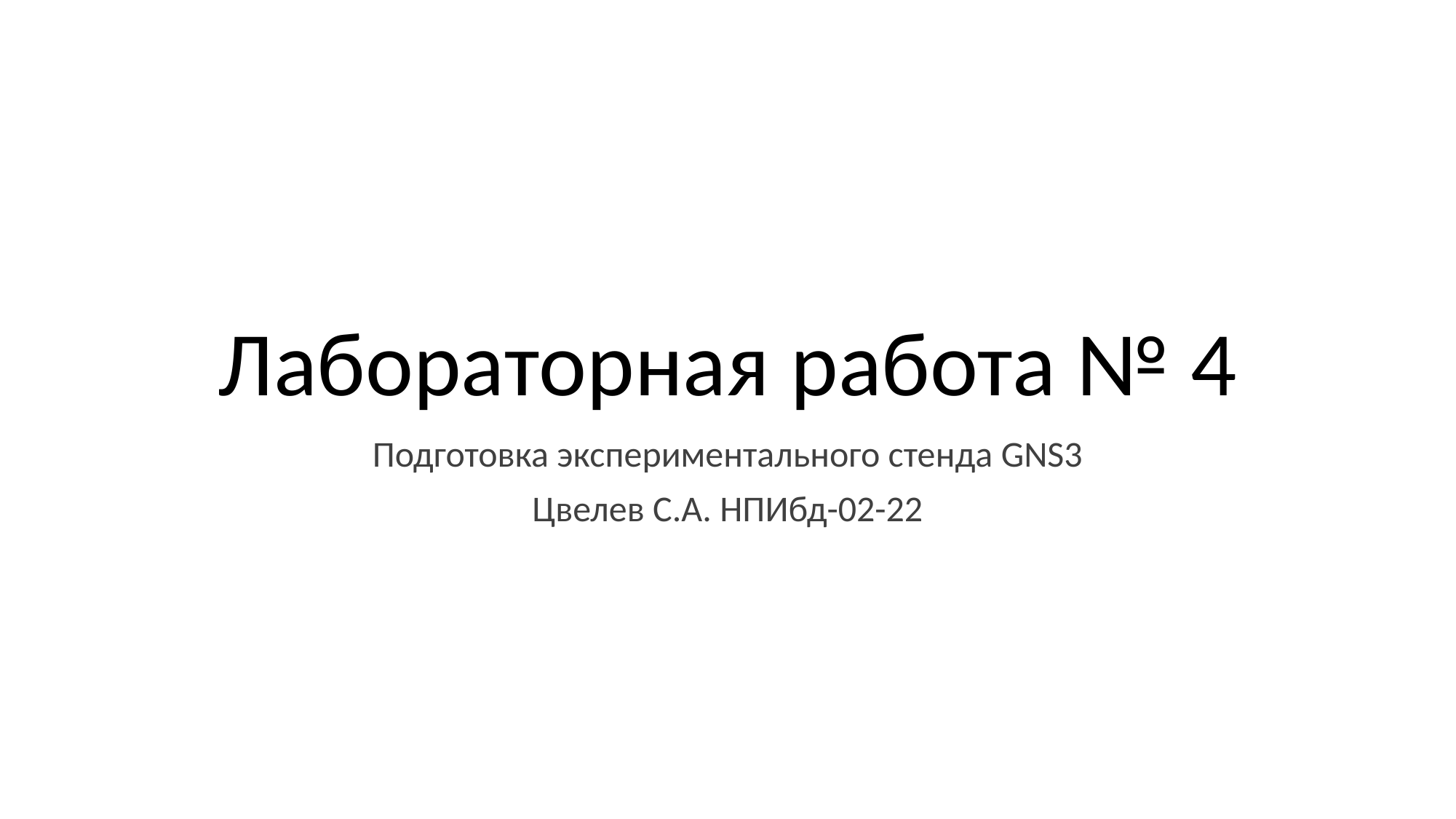

# Лабораторная работа № 4
Подготовка экспериментального стенда GNS3
Цвелев С.А. НПИбд-02-22